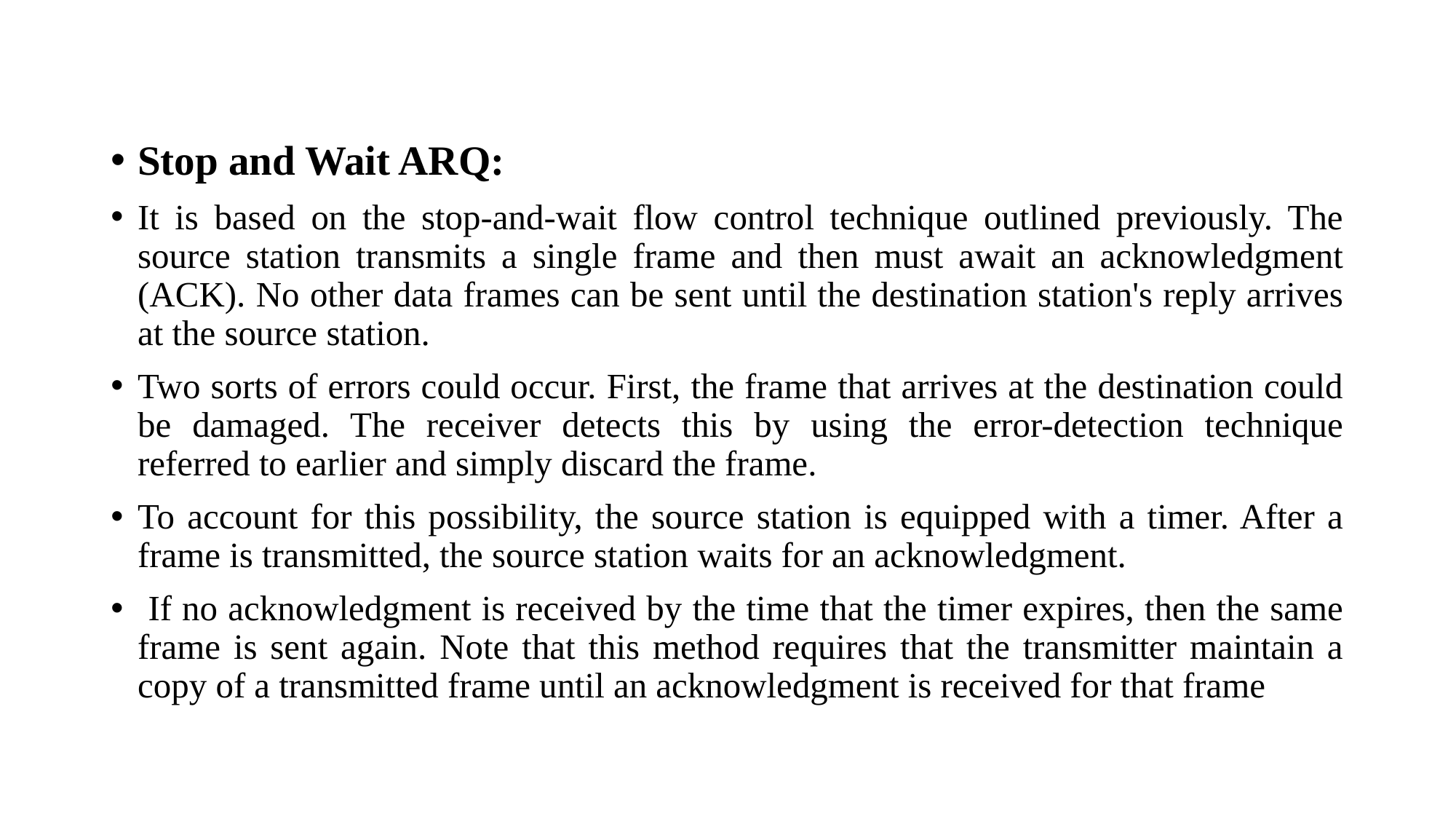

#
Stop and Wait ARQ:
It is based on the stop-and-wait flow control technique outlined previously. The source station transmits a single frame and then must await an acknowledgment (ACK). No other data frames can be sent until the destination station's reply arrives at the source station.
Two sorts of errors could occur. First, the frame that arrives at the destination could be damaged. The receiver detects this by using the error-detection technique referred to earlier and simply discard the frame.
To account for this possibility, the source station is equipped with a timer. After a frame is transmitted, the source station waits for an acknowledgment.
 If no acknowledgment is received by the time that the timer expires, then the same frame is sent again. Note that this method requires that the transmitter maintain a copy of a transmitted frame until an acknowledgment is received for that frame